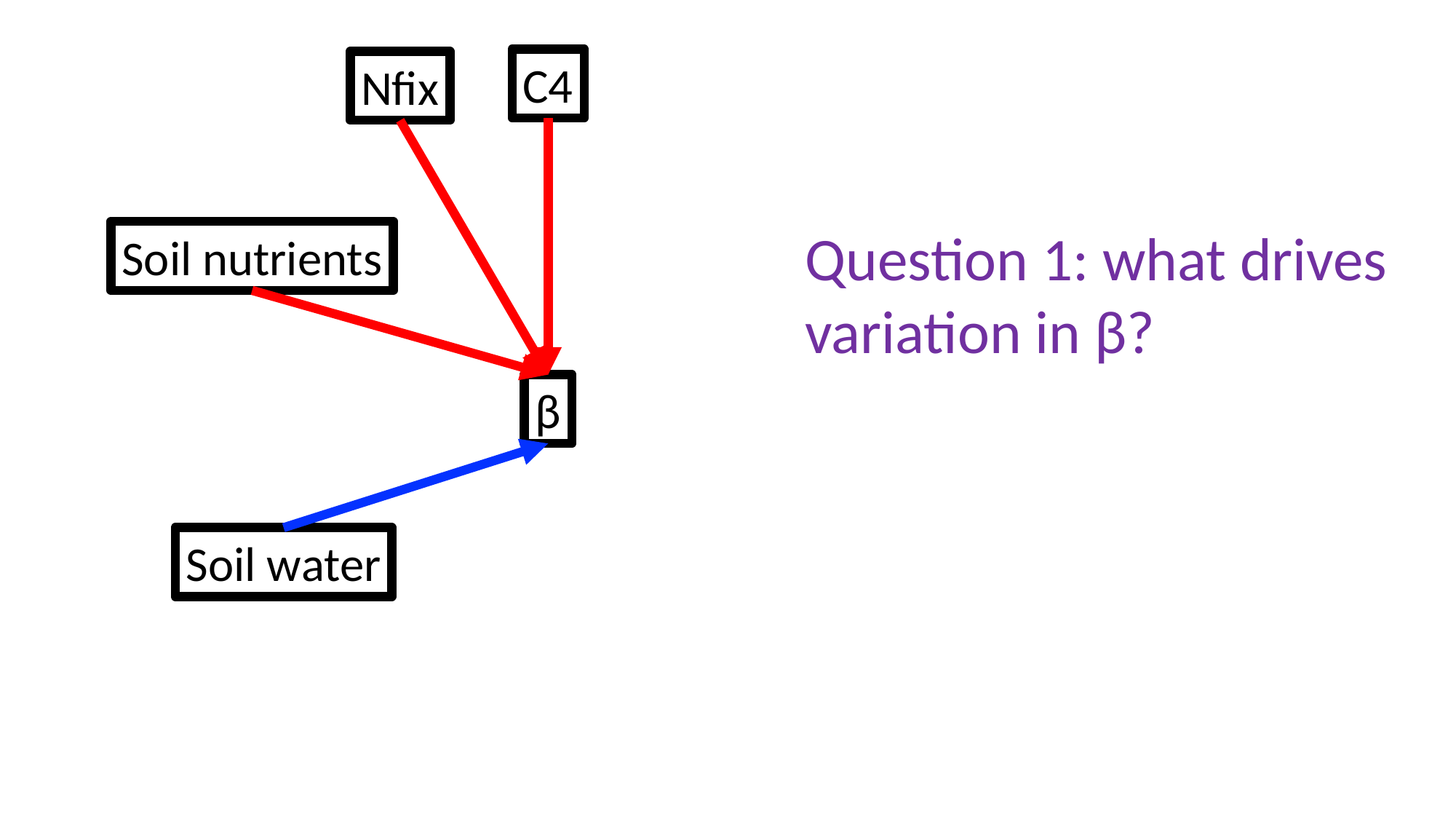

C4
Nfix
Question 1: what drives variation in β?
Soil nutrients
β
Soil water